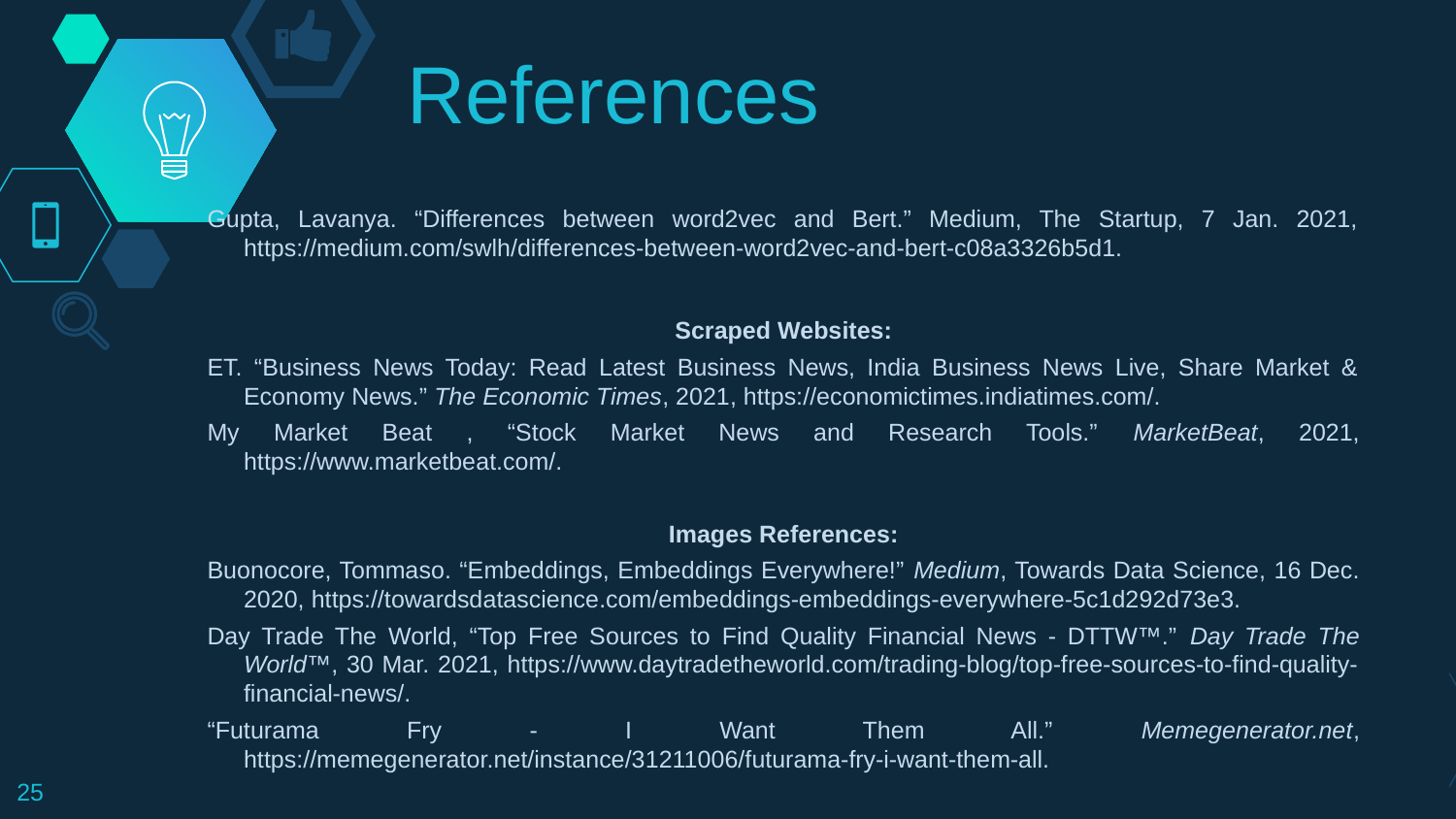

References
Gupta, Lavanya. “Differences between word2vec and Bert.” Medium, The Startup, 7 Jan. 2021, https://medium.com/swlh/differences-between-word2vec-and-bert-c08a3326b5d1.

Scraped Websites:
ET. “Business News Today: Read Latest Business News, India Business News Live, Share Market & Economy News.” The Economic Times, 2021, https://economictimes.indiatimes.com/.
My Market Beat , “Stock Market News and Research Tools.” MarketBeat, 2021, https://www.marketbeat.com/.

Images References:
Buonocore, Tommaso. “Embeddings, Embeddings Everywhere!” Medium, Towards Data Science, 16 Dec. 2020, https://towardsdatascience.com/embeddings-embeddings-everywhere-5c1d292d73e3.
Day Trade The World, “Top Free Sources to Find Quality Financial News - DTTW™.” Day Trade The World™, 30 Mar. 2021, https://www.daytradetheworld.com/trading-blog/top-free-sources-to-find-quality-financial-news/.
“Futurama Fry - I Want Them All.” Memegenerator.net, https://memegenerator.net/instance/31211006/futurama-fry-i-want-them-all.

25